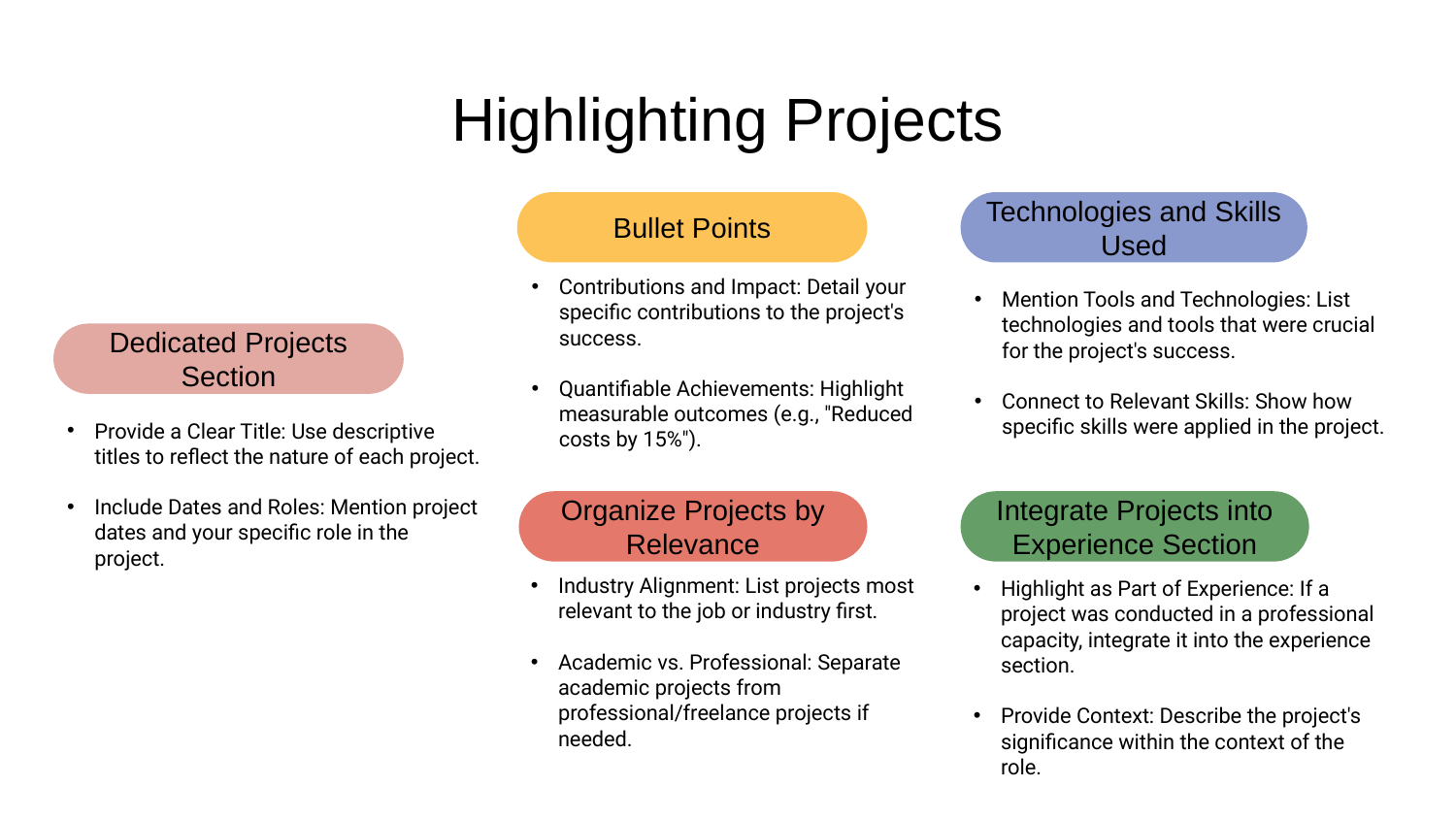

# Highlighting Projects
Bullet Points
Technologies and Skills Used
Contributions and Impact: Detail your specific contributions to the project's success.

Quantifiable Achievements: Highlight measurable outcomes (e.g., "Reduced costs by 15%").
Mention Tools and Technologies: List technologies and tools that were crucial for the project's success.

Connect to Relevant Skills: Show how specific skills were applied in the project.
Dedicated Projects Section
Provide a Clear Title: Use descriptive titles to reflect the nature of each project.

Include Dates and Roles: Mention project dates and your specific role in the project.
Organize Projects by Relevance
Integrate Projects into Experience Section
Industry Alignment: List projects most relevant to the job or industry first.

Academic vs. Professional: Separate academic projects from professional/freelance projects if needed.
Highlight as Part of Experience: If a project was conducted in a professional capacity, integrate it into the experience section.

Provide Context: Describe the project's significance within the context of the role.